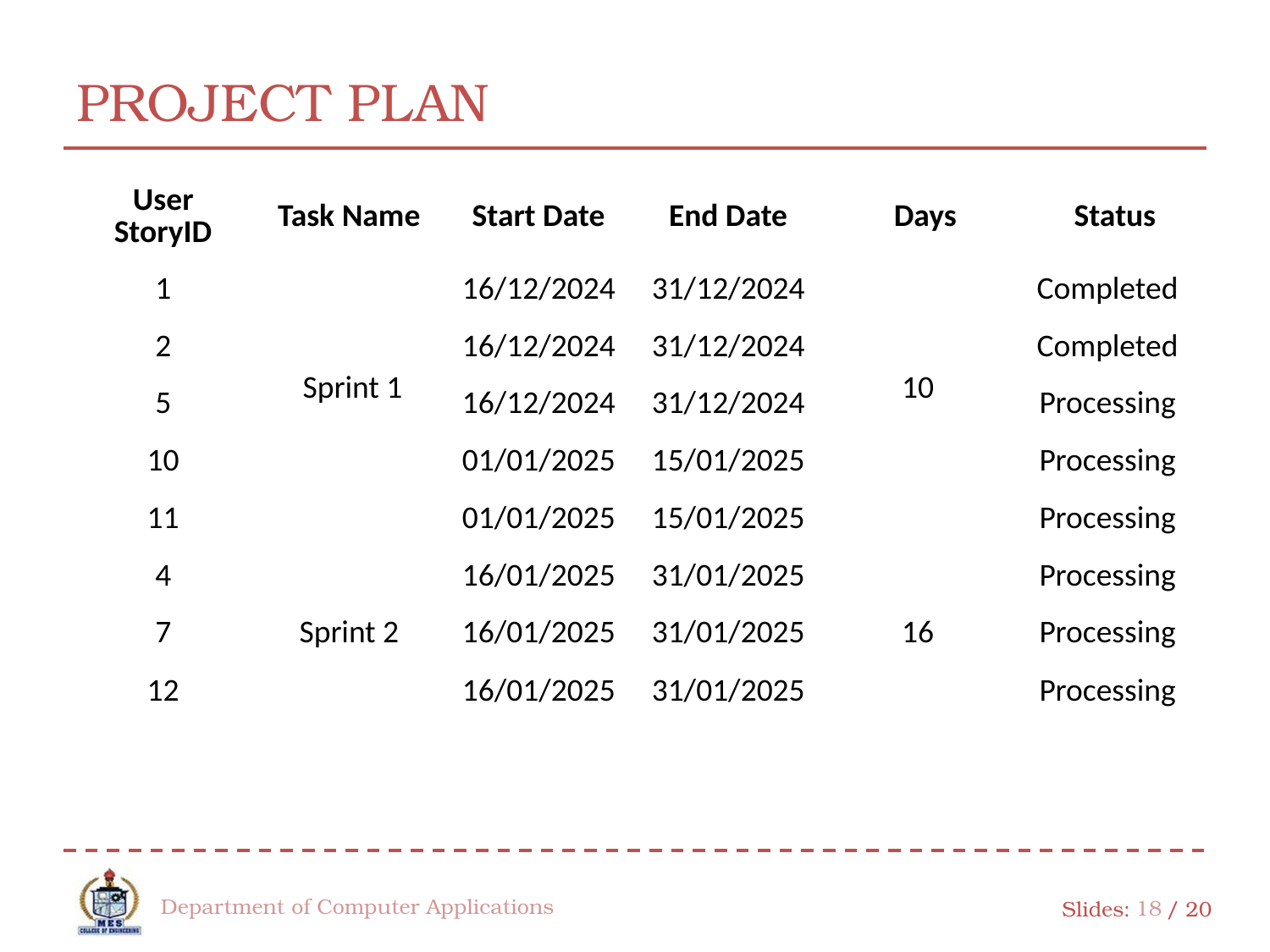

# PROJECT PLAN

| User StoryID | Task Name | Start Date | End Date | Days | Status |
| --- | --- | --- | --- | --- | --- |
| 1 | Sprint 1 | 16/12/2024 | 31/12/2024 | 10 | Completed |
| 2 |  | 16/12/2024 | 31/12/2024 |  | Completed |
| 5 |  | 16/12/2024 | 31/12/2024 |  | Processing |
| 10 |  | 01/01/2025 | 15/01/2025 |  | Processing |
| 11 |  | 01/01/2025 | 15/01/2025 |  | Processing |
| 4 | Sprint 2 | 16/01/2025 | 31/01/2025 | 16 | Processing |
| 7 |  | 16/01/2025 | 31/01/2025 |  | Processing |
| 12 |  | 16/01/2025 | 31/01/2025 |  | Processing |
Department of Computer Applications
18